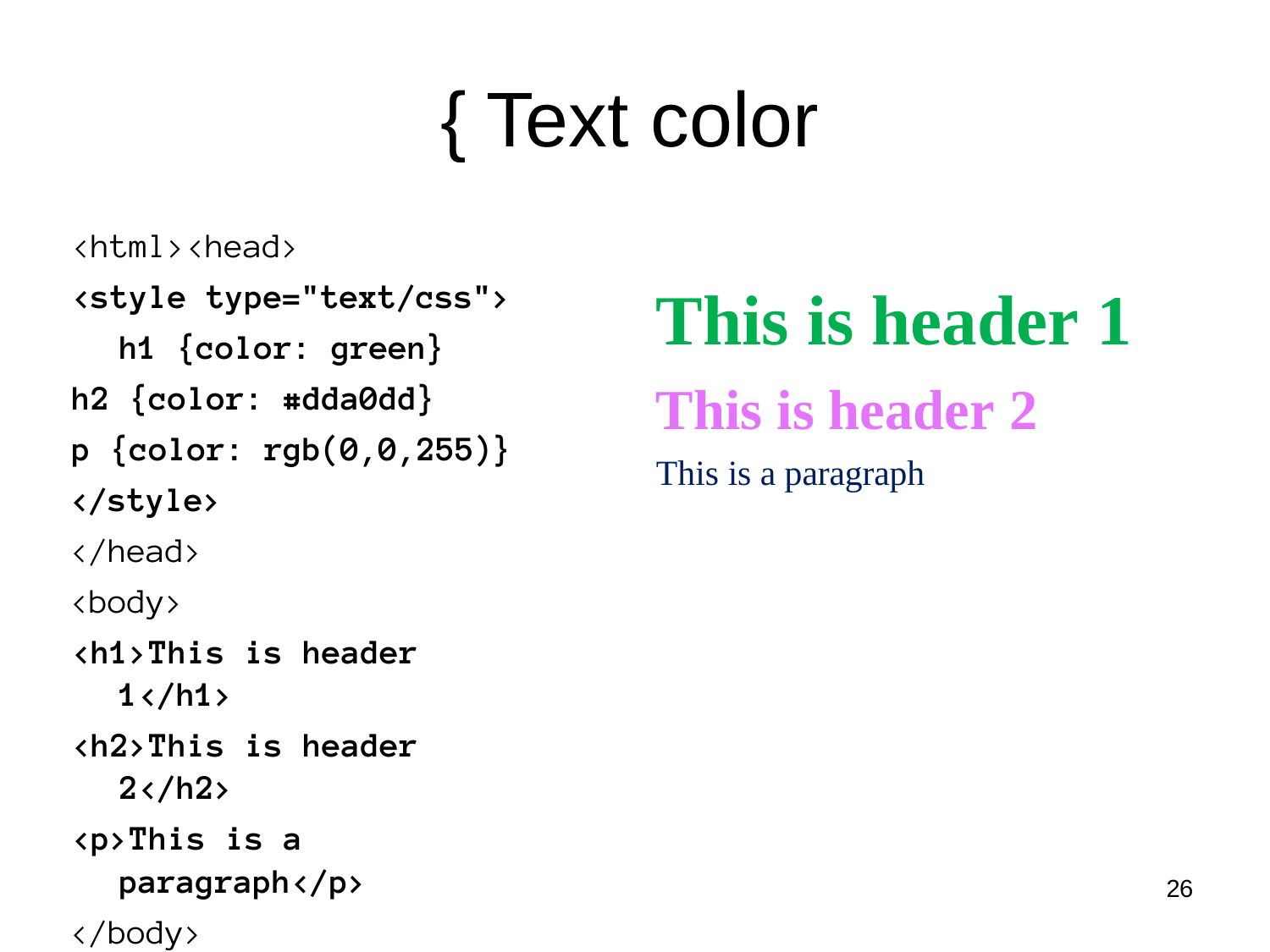

# { Text color
<html><head>
<style type="text/css"> h1 {color: green}
h2 {color: #dda0dd}
p {color: rgb(0,0,255)}
</style>
</head>
<body>
<h1>This is header 1</h1>
<h2>This is header 2</h2>
<p>This is a paragraph</p>
</body>
</html>
This is header 1
This is header 2
This is a paragraph
26